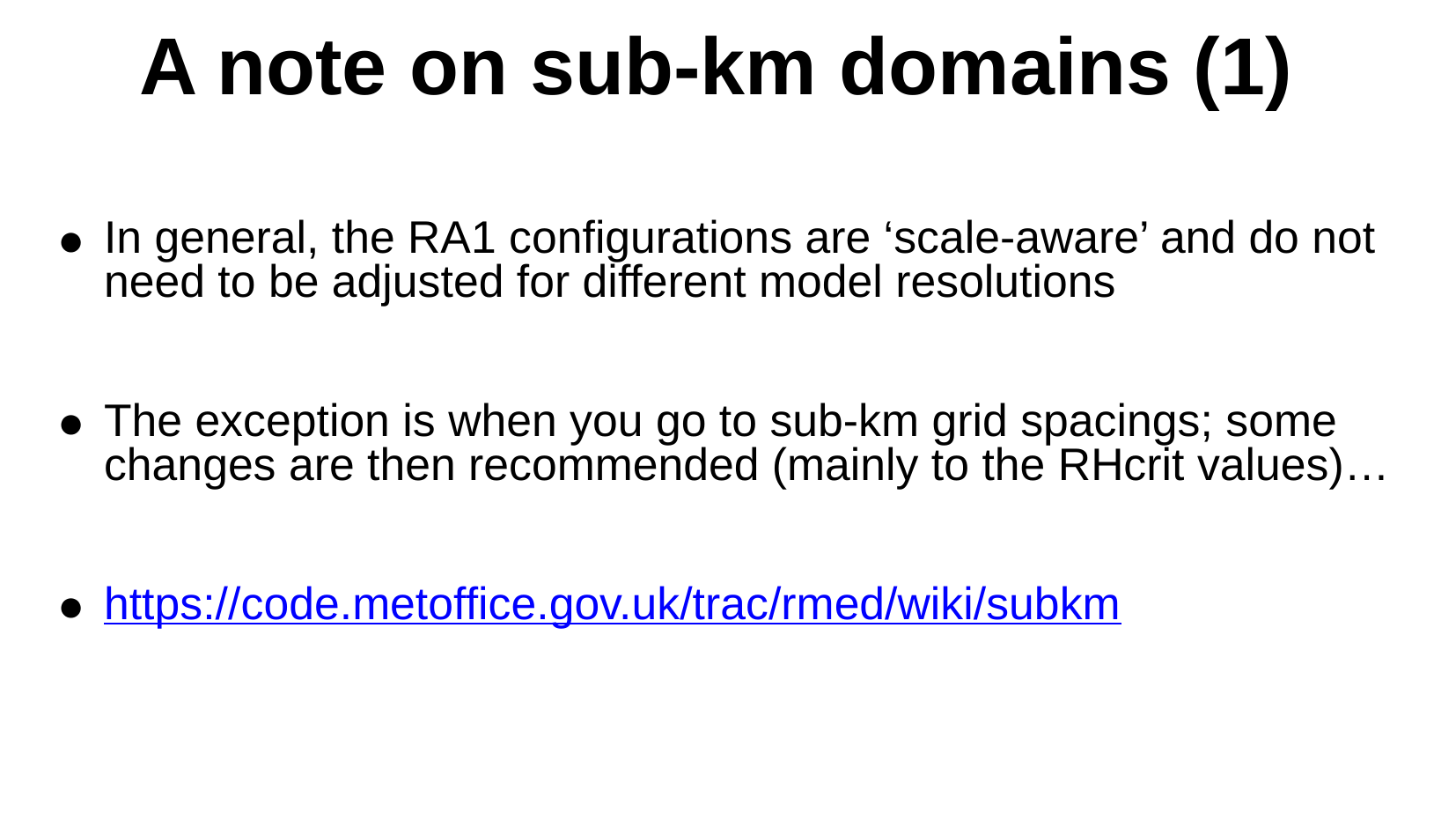

A note on sub-km domains (1)
In general, the RA1 configurations are ‘scale-aware’ and do not need to be adjusted for different model resolutions

The exception is when you go to sub-km grid spacings; some changes are then recommended (mainly to the RHcrit values)…

https://code.metoffice.gov.uk/trac/rmed/wiki/subkm